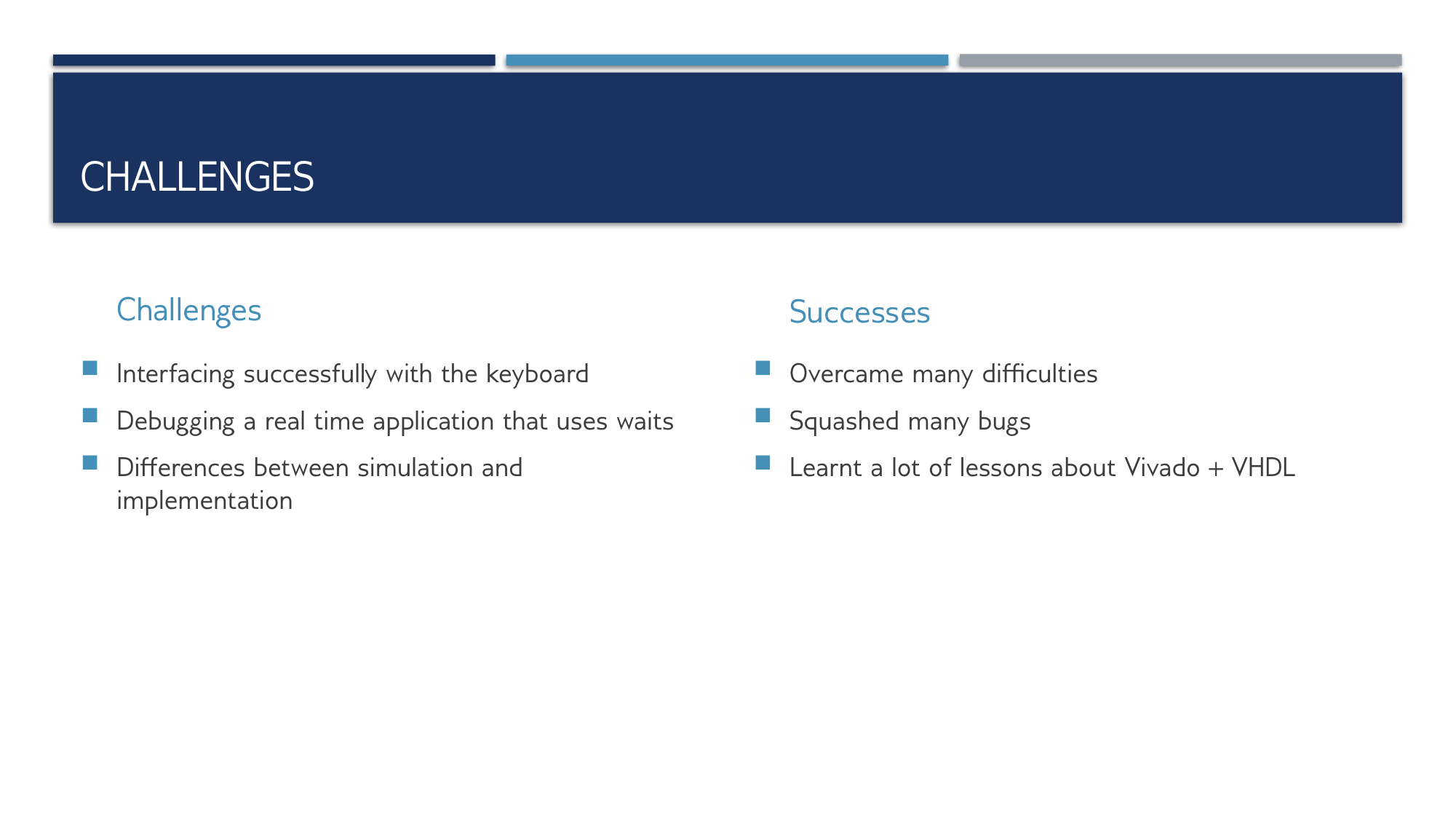

# challenges
Challenges
Successes
Interfacing successfully with the keyboard
Debugging a real time application that uses waits
Differences between simulation and implementation

Overcame many difficulties
Squashed many bugs
Learnt a lot of lessons about Vivado + VHDL